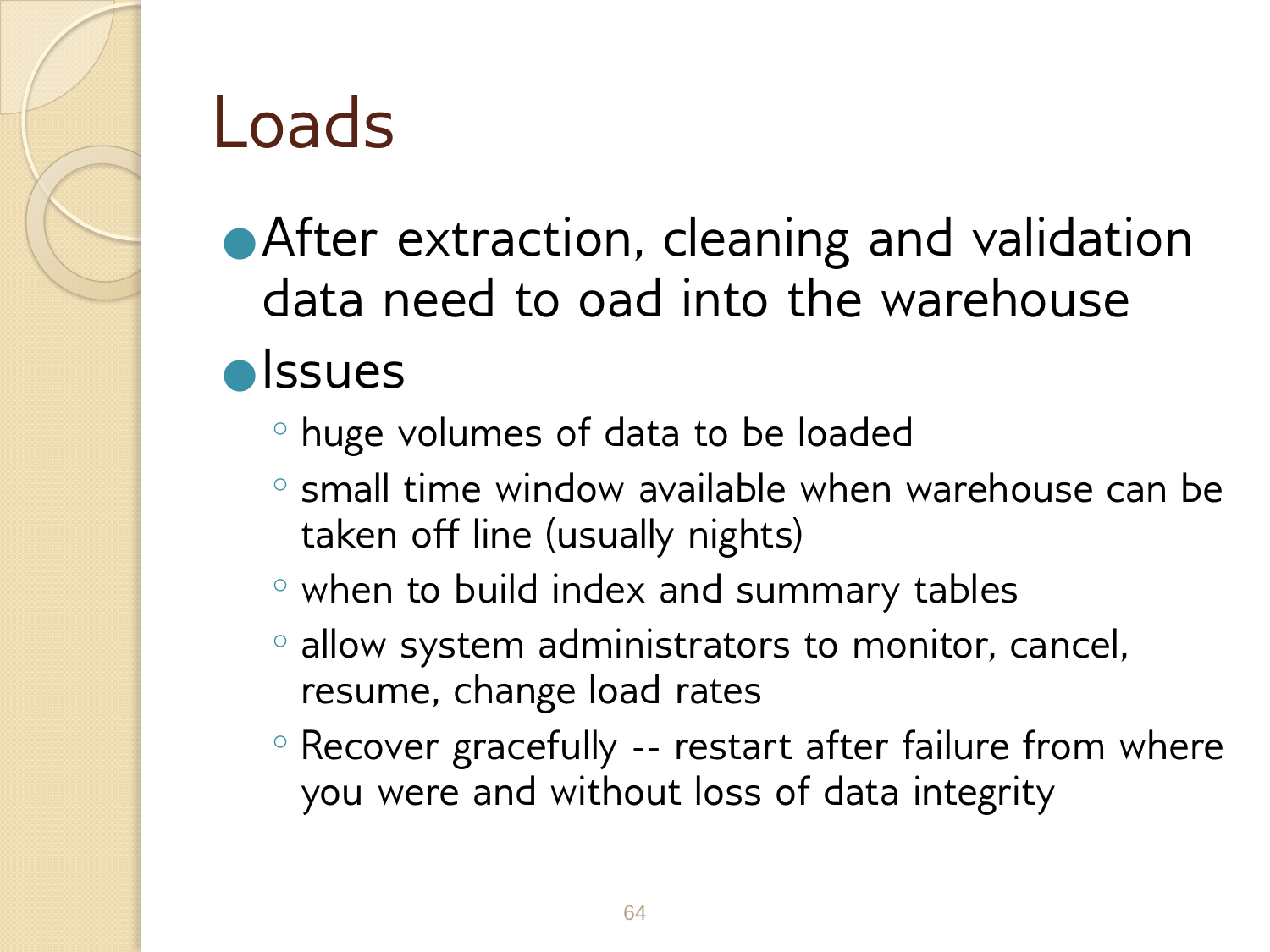

# Loads
After extraction, cleaning and validation data need to oad into the warehouse
Issues
huge volumes of data to be loaded
small time window available when warehouse can be taken off line (usually nights)
when to build index and summary tables
allow system administrators to monitor, cancel, resume, change load rates
Recover gracefully -- restart after failure from where you were and without loss of data integrity

64